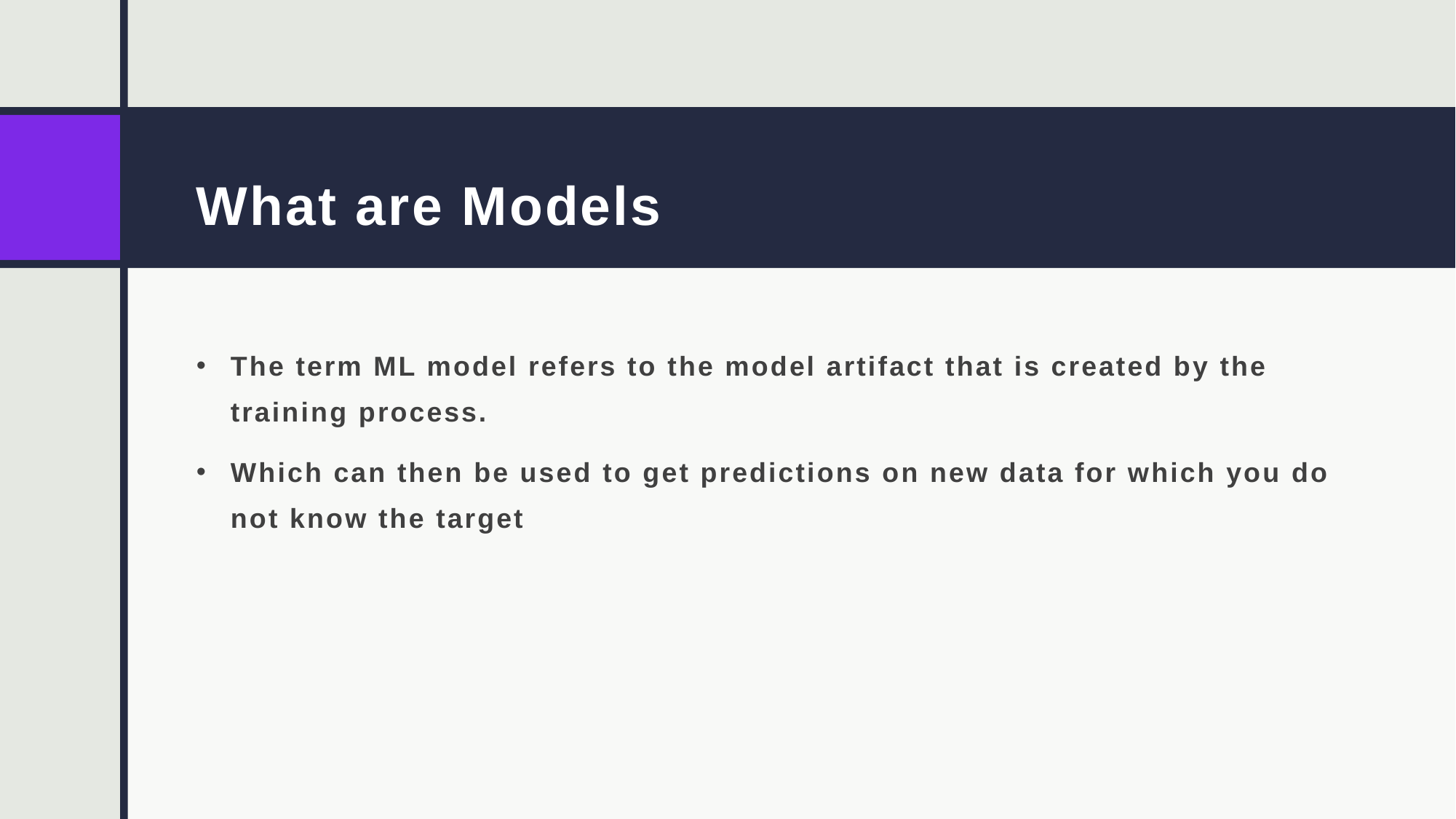

# What are Models

The term ML model refers to the model artifact that is created by the training process.
Which can then be used to get predictions on new data for which you do not know the target